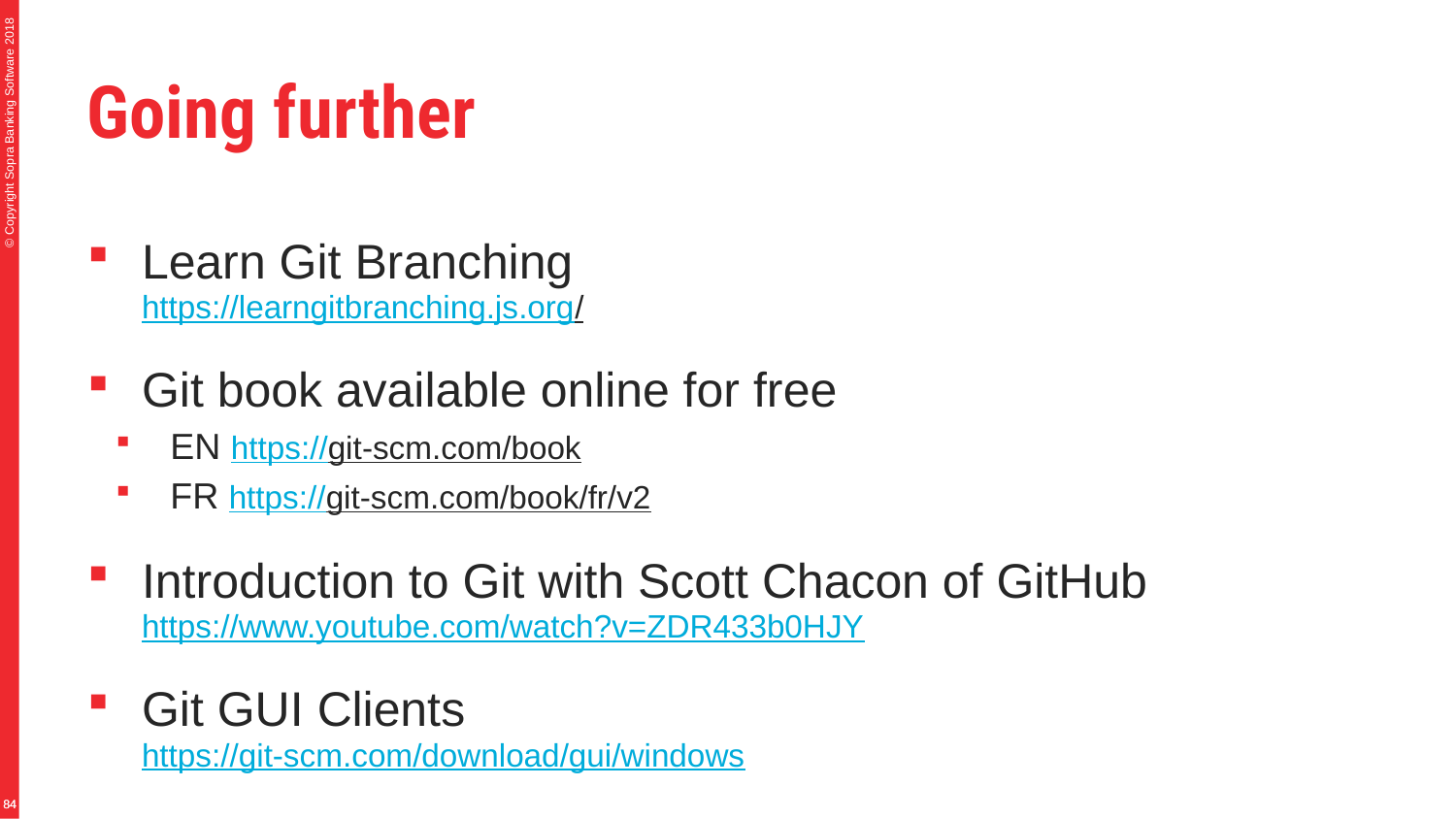

# Going further
Learn Git Branching
https://learngitbranching.js.org/
Git book available online for free
EN https://git-scm.com/book
FR https://git-scm.com/book/fr/v2
Introduction to Git with Scott Chacon of GitHub https://www.youtube.com/watch?v=ZDR433b0HJY
Git GUI Clients
https://git-scm.com/download/gui/windows